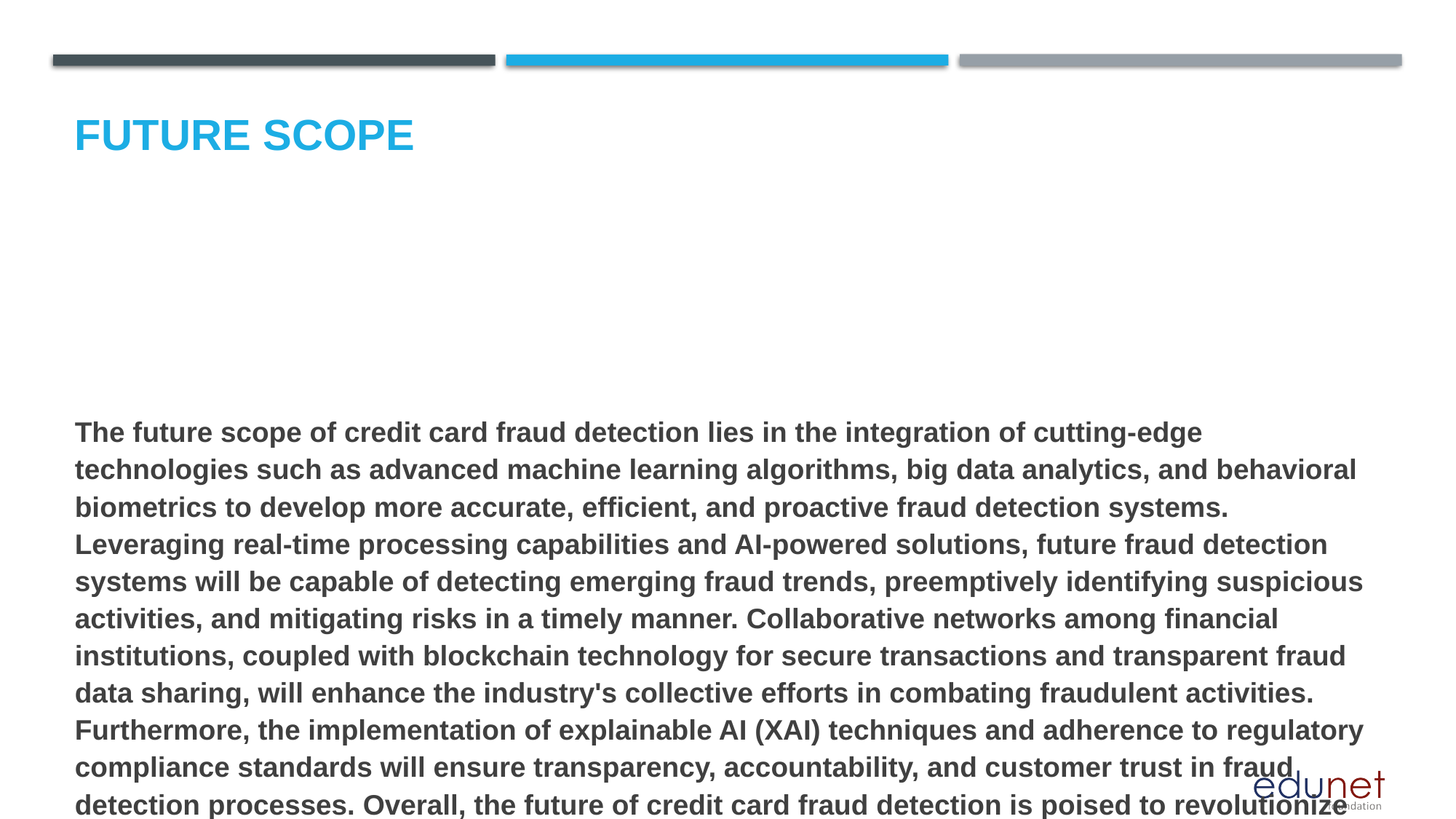

Future scope
The future scope of credit card fraud detection lies in the integration of cutting-edge technologies such as advanced machine learning algorithms, big data analytics, and behavioral biometrics to develop more accurate, efficient, and proactive fraud detection systems. Leveraging real-time processing capabilities and AI-powered solutions, future fraud detection systems will be capable of detecting emerging fraud trends, preemptively identifying suspicious activities, and mitigating risks in a timely manner. Collaborative networks among financial institutions, coupled with blockchain technology for secure transactions and transparent fraud data sharing, will enhance the industry's collective efforts in combating fraudulent activities. Furthermore, the implementation of explainable AI (XAI) techniques and adherence to regulatory compliance standards will ensure transparency, accountability, and customer trust in fraud detection processes. Overall, the future of credit card fraud detection is poised to revolutionize the financial industry, enabling more robust security measures and safeguarding the interests of both cardholders and financial institutions alike.